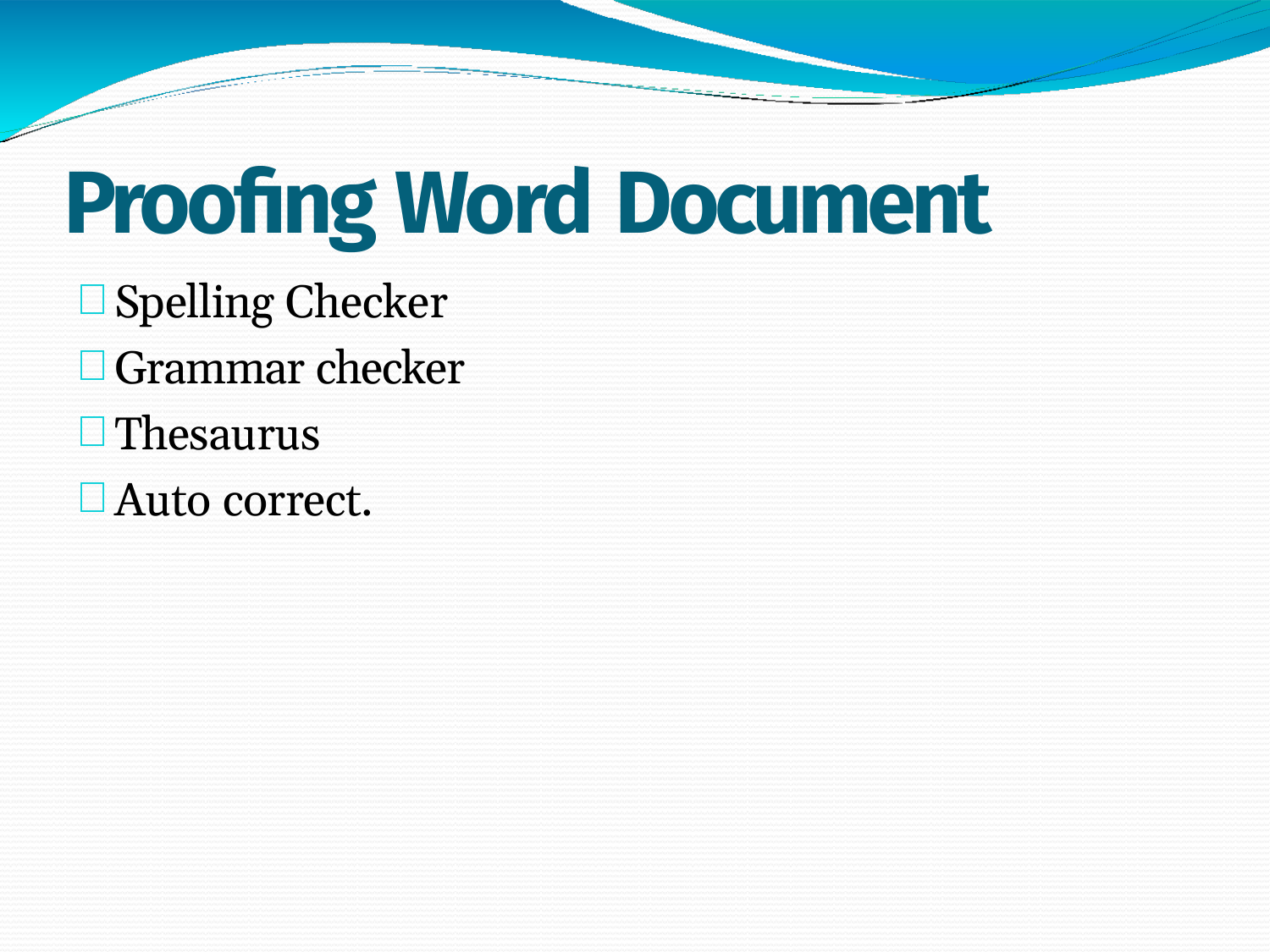

# Proofing Word Document
Spelling Checker
Grammar checker
Thesaurus
Auto correct.